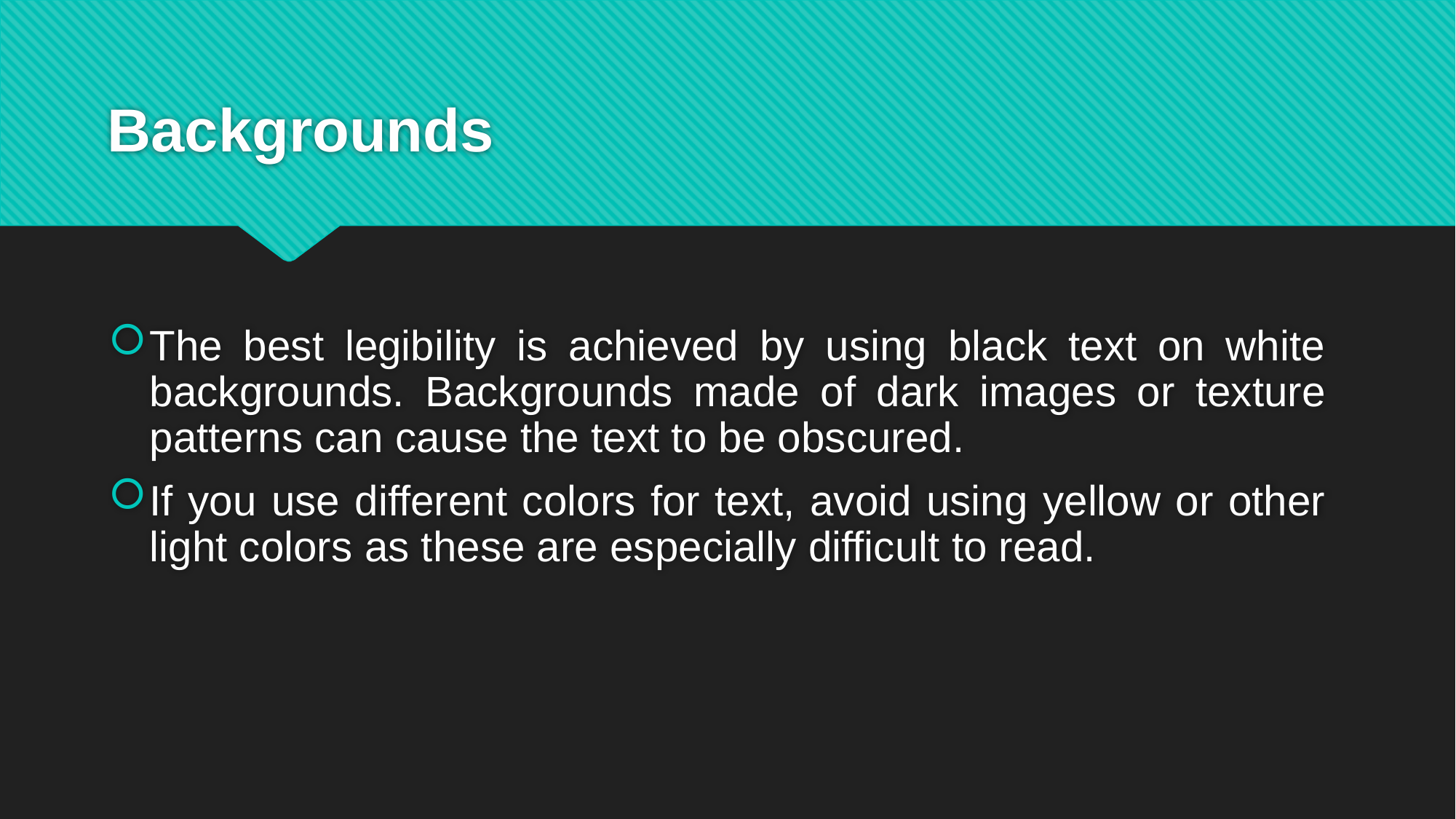

# Backgrounds
The best legibility is achieved by using black text on white backgrounds. Backgrounds made of dark images or texture patterns can cause the text to be obscured.
If you use different colors for text, avoid using yellow or other light colors as these are especially difficult to read.